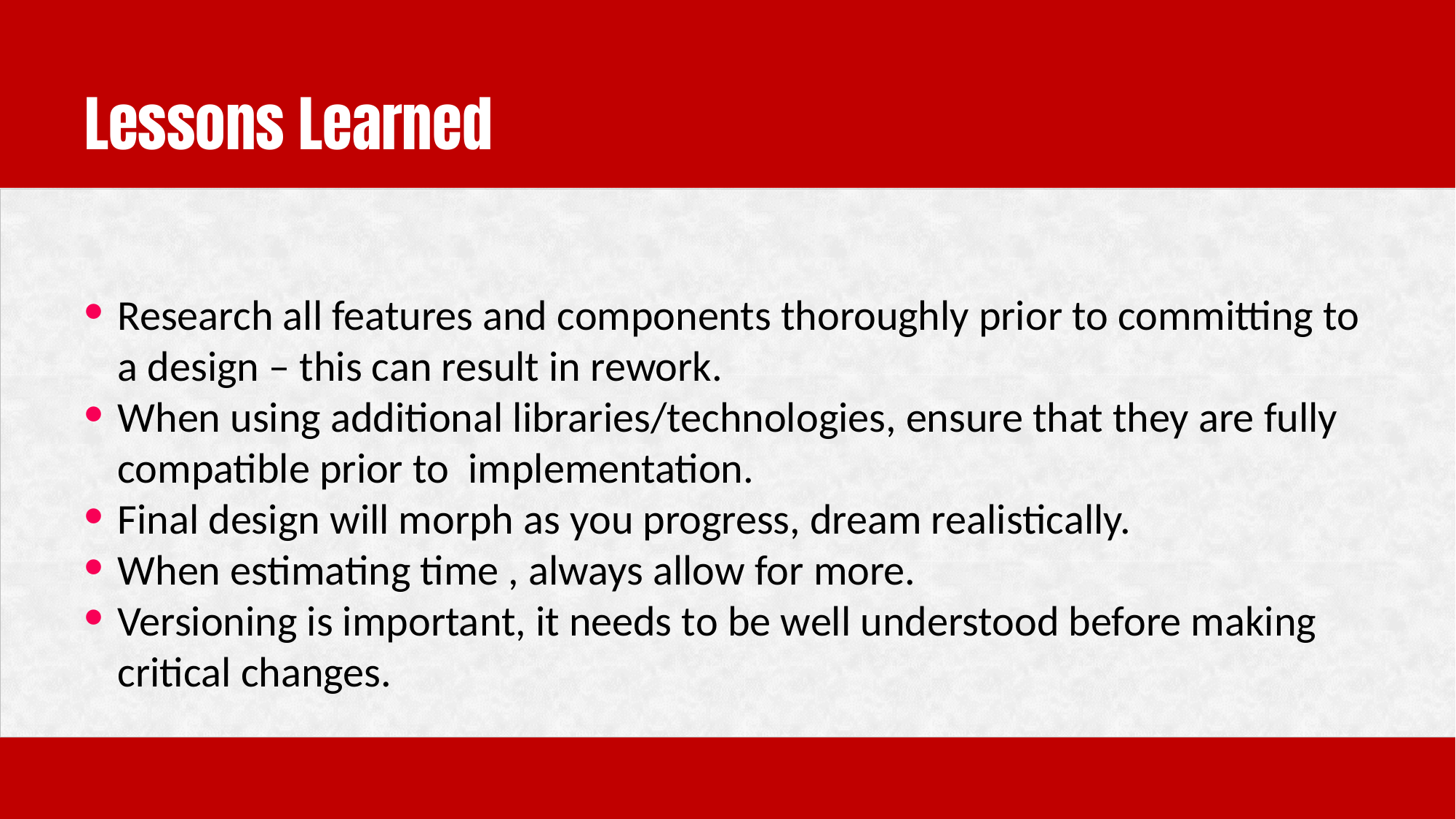

Lessons Learned

Research all features and components thoroughly prior to committing to a design – this can result in rework.
When using additional libraries/technologies, ensure that they are fully compatible prior to  implementation.
Final design will morph as you progress, dream realistically.
When estimating time , always allow for more.
Versioning is important, it needs to be well understood before making critical changes.